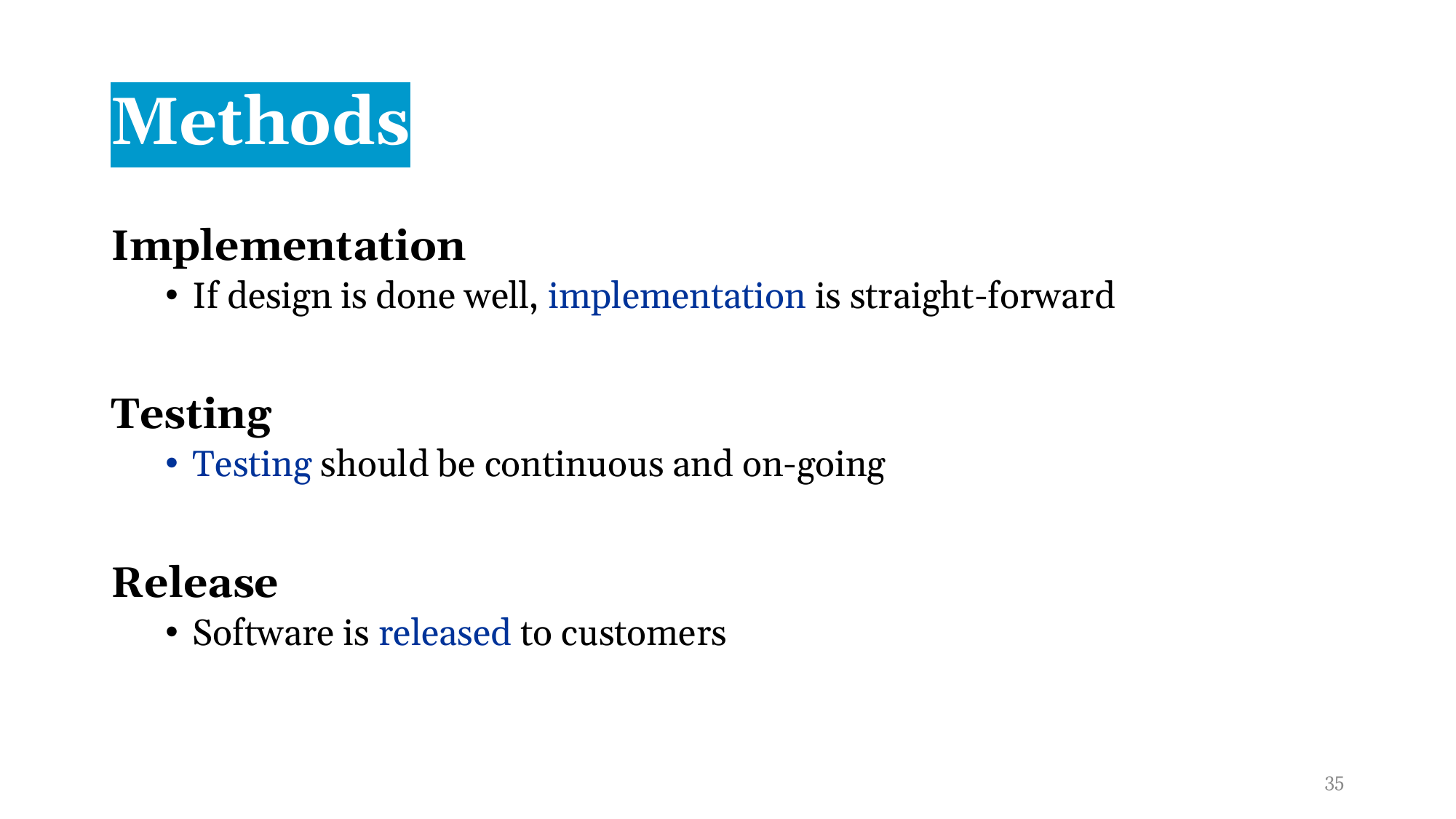

# Methods
Implementation
If design is done well, implementation is straight-forward

Testing
Testing should be continuous and on-going

Release
Software is released to customers
35